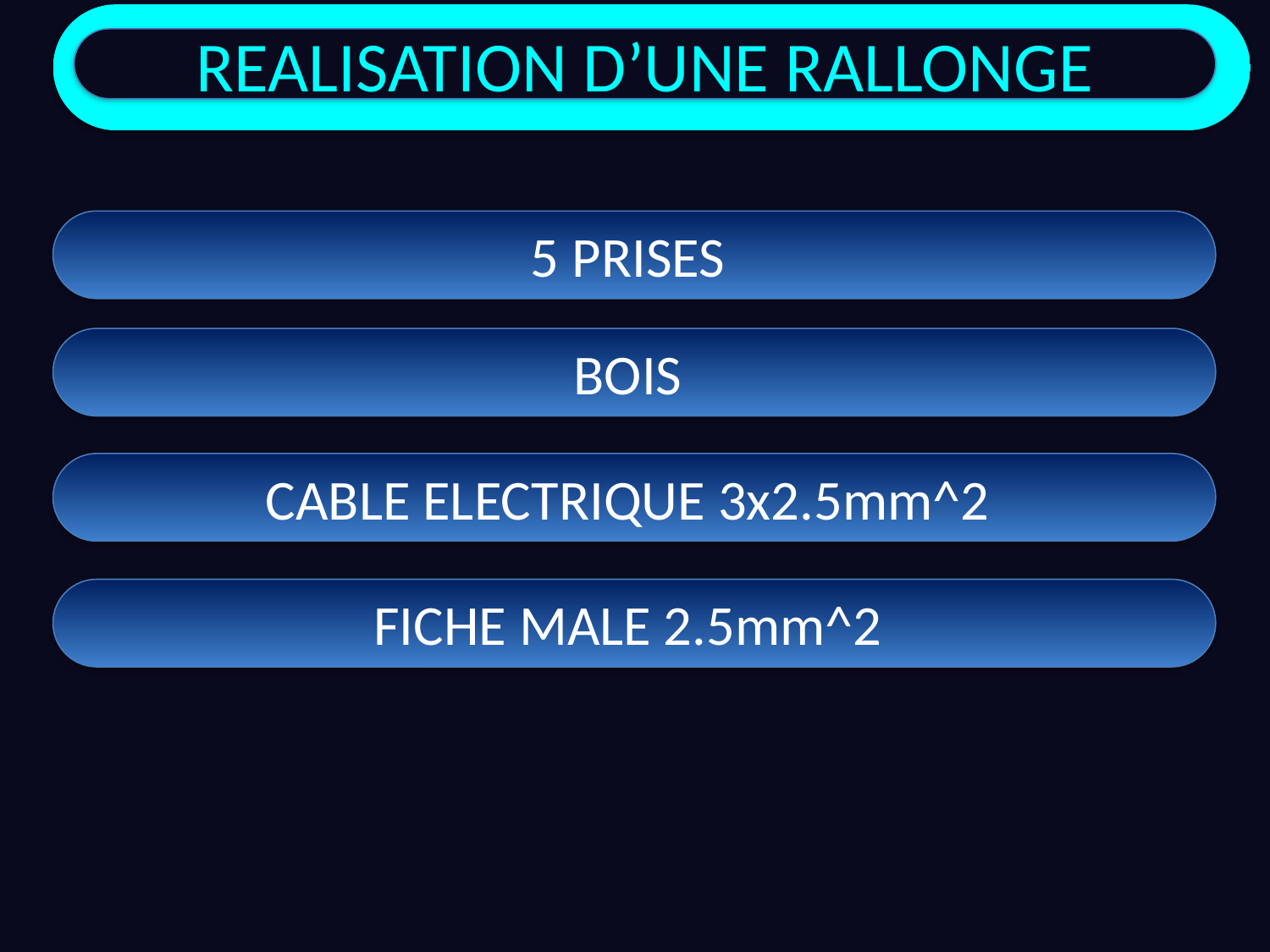

REALISATION D’UNE RALLONGE
5 PRISES
BOIS
CABLE ELECTRIQUE 3x2.5mm^2
FICHE MALE 2.5mm^2